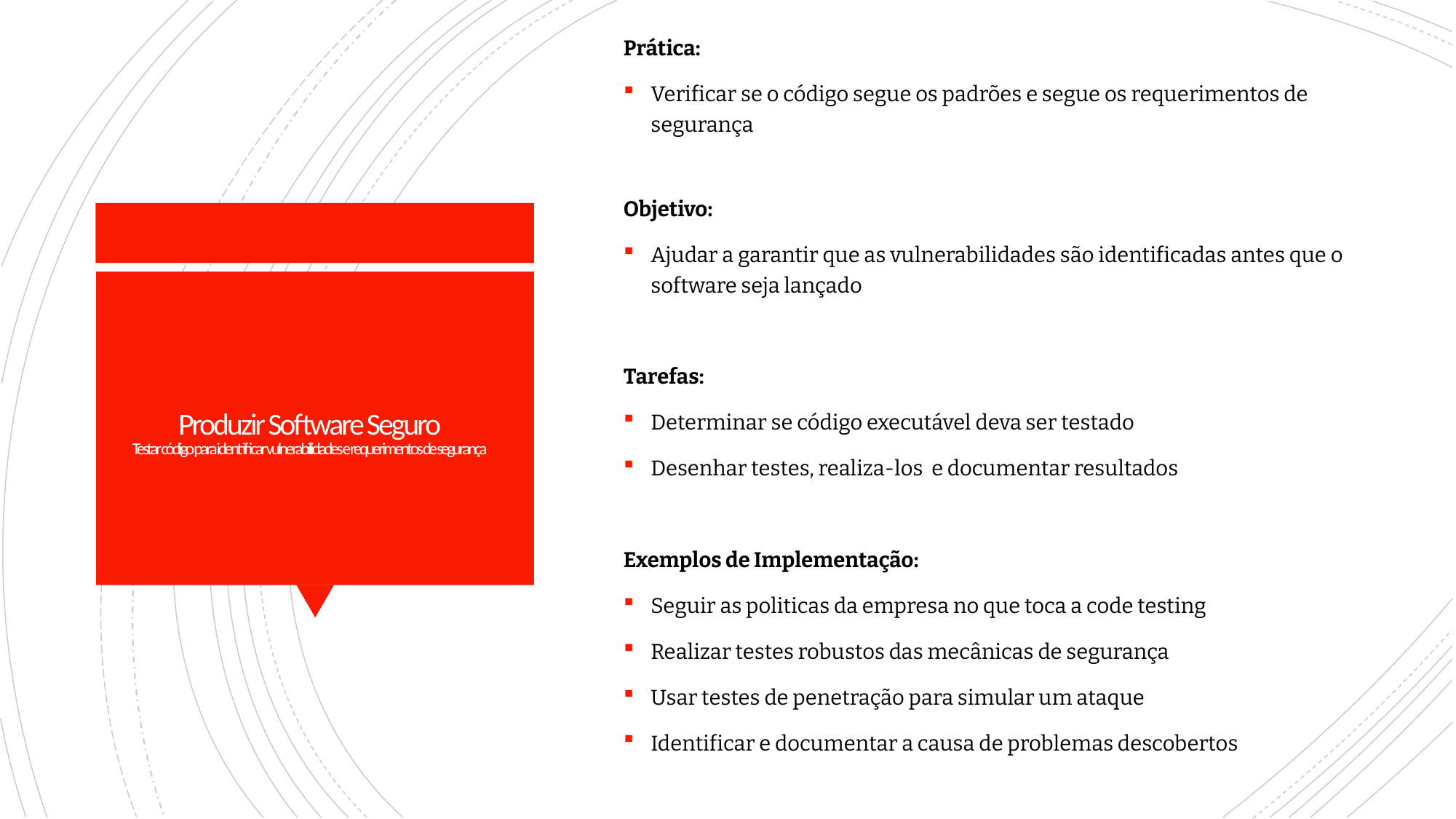

Prática:
Verificar se o código segue os padrões e segue os requerimentos de segurança

Objetivo:
Ajudar a garantir que as vulnerabilidades são identificadas antes que o software seja lançado

Tarefas:
Determinar se código executável deva ser testado
Desenhar testes, realiza-los  e documentar resultados

Exemplos de Implementação:
Seguir as politicas da empresa no que toca a code testing
Realizar testes robustos das mecânicas de segurança
Usar testes de penetração para simular um ataque
Identificar e documentar a causa de problemas descobertos

# Produzir Software Seguro Testar código para identificar vulnerabilidades e requerimentos de segurança